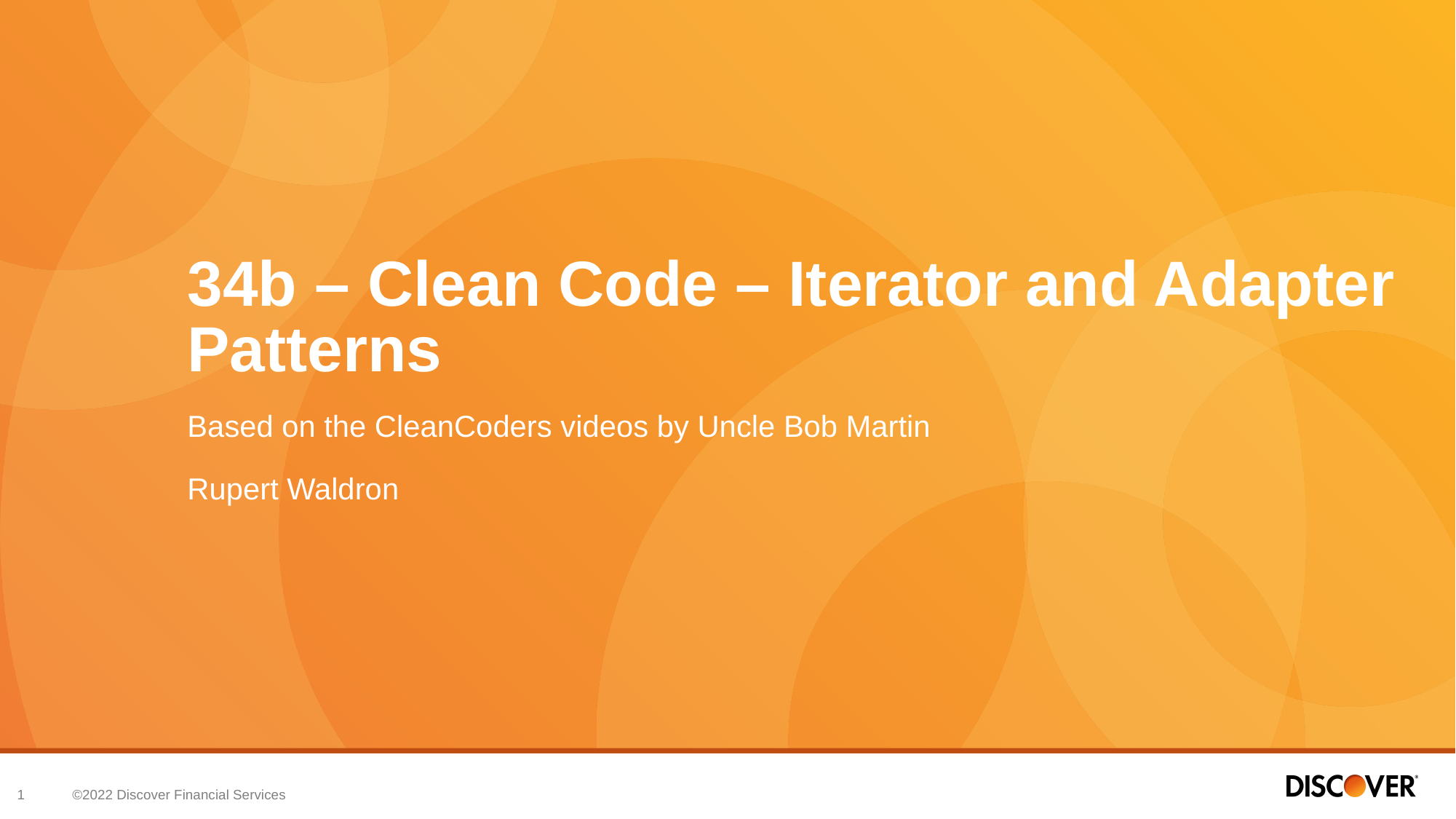

# 34b – Clean Code – Iterator and Adapter Patterns
Based on the CleanCoders videos by Uncle Bob Martin
Rupert Waldron